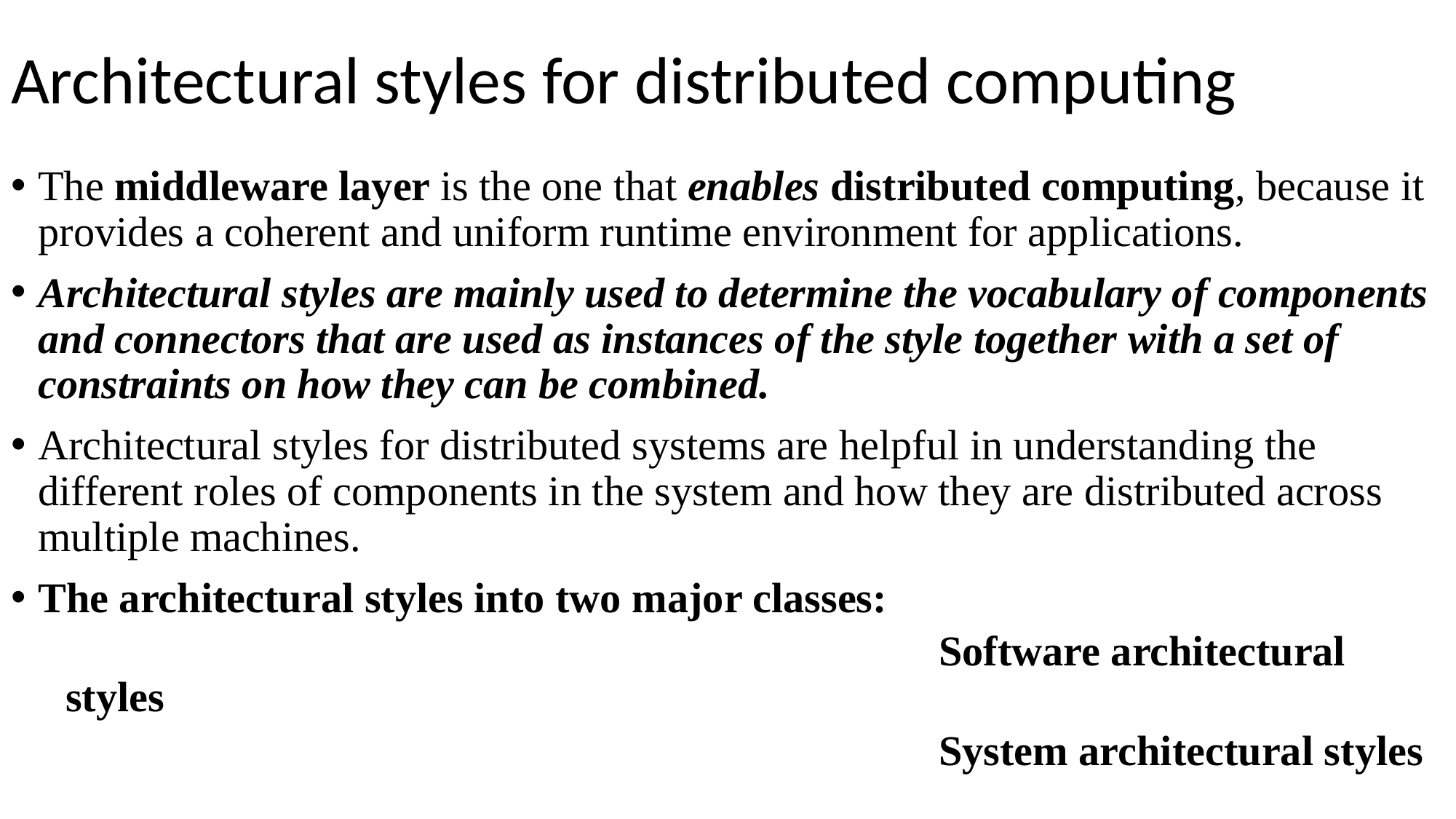

# Architectural styles for distributed computing
The middleware layer is the one that enables distributed computing, because it provides a coherent and uniform runtime environment for applications.
Architectural styles are mainly used to determine the vocabulary of components and connectors that are used as instances of the style together with a set of constraints on how they can be combined.
Architectural styles for distributed systems are helpful in understanding the different roles of components in the system and how they are distributed across multiple machines.
The architectural styles into two major classes:
								Software architectural styles
								System architectural styles